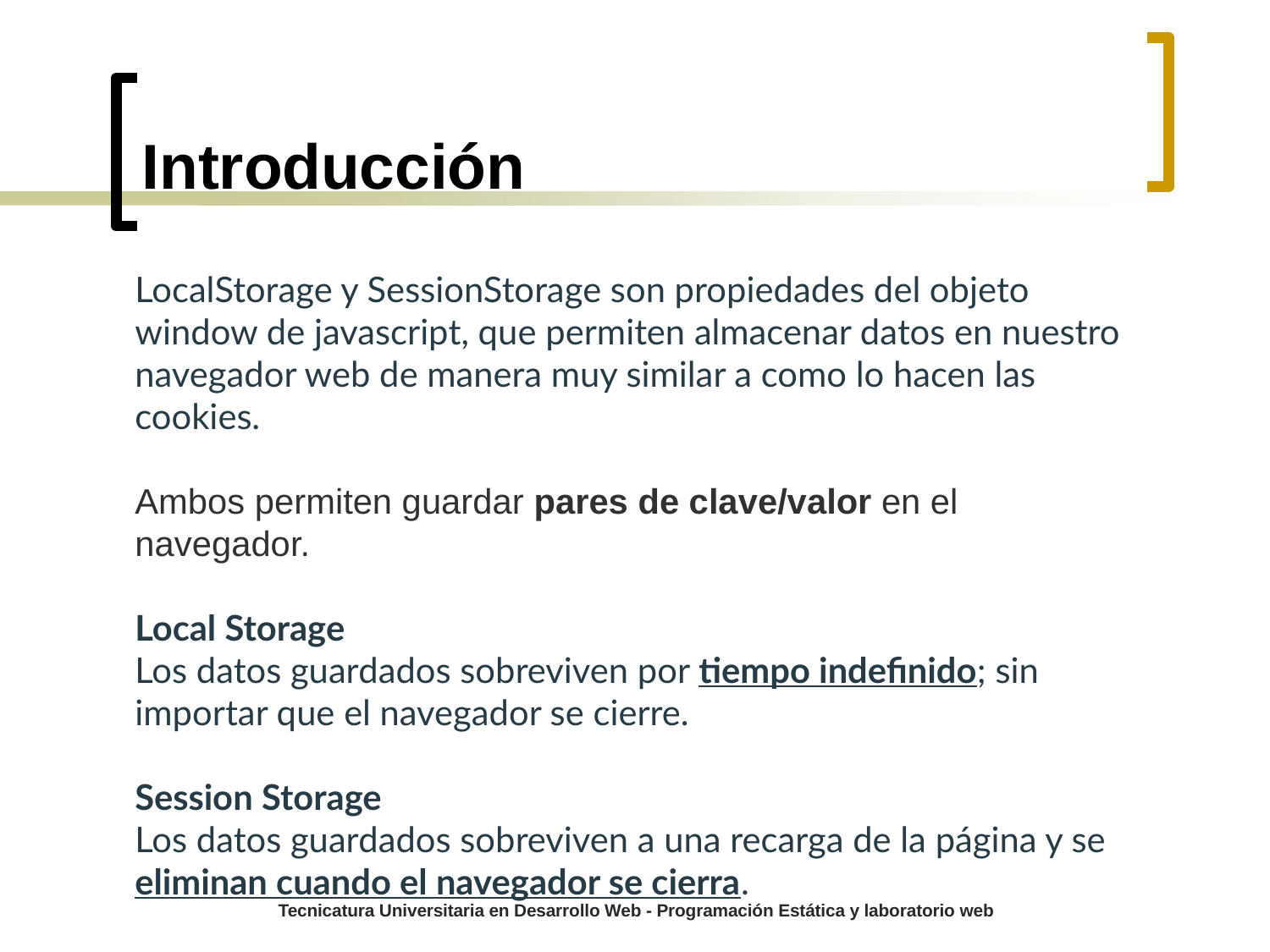

# Introducción
LocalStorage y SessionStorage son propiedades del objeto window de javascript, que permiten almacenar datos en nuestro navegador web de manera muy similar a como lo hacen las cookies.

Ambos permiten guardar pares de clave/valor en el navegador.

Local Storage
Los datos guardados sobreviven por tiempo indefinido; sin importar que el navegador se cierre.

Session Storage
Los datos guardados sobreviven a una recarga de la página y se eliminan cuando el navegador se cierra.

Tecnicatura Universitaria en Desarrollo Web - Programación Estática y laboratorio web